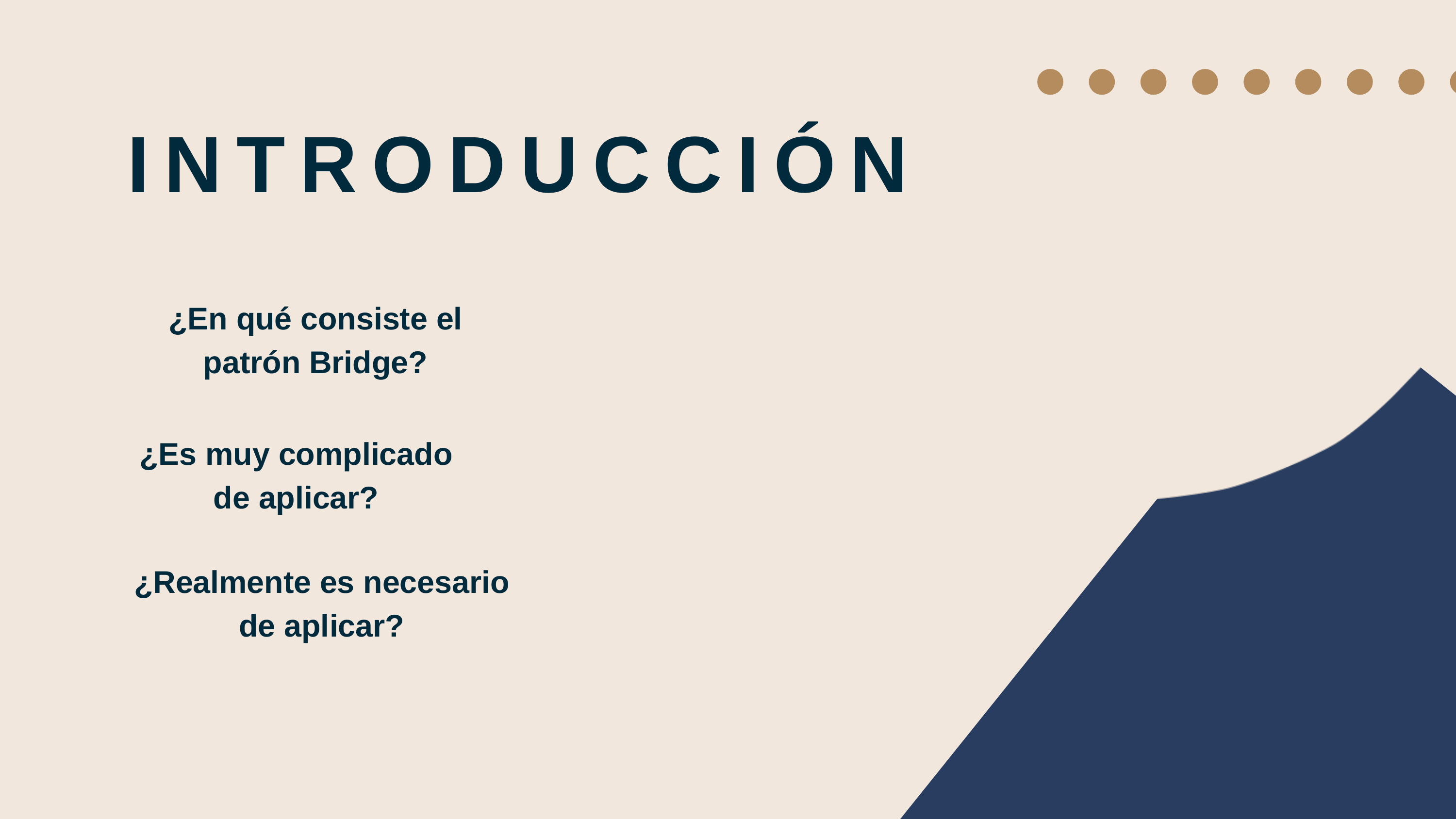

INTRODUCCIÓN
¿En qué consiste el patrón Bridge?
¿Es muy complicado de aplicar?

¿Realmente es necesario de aplicar?